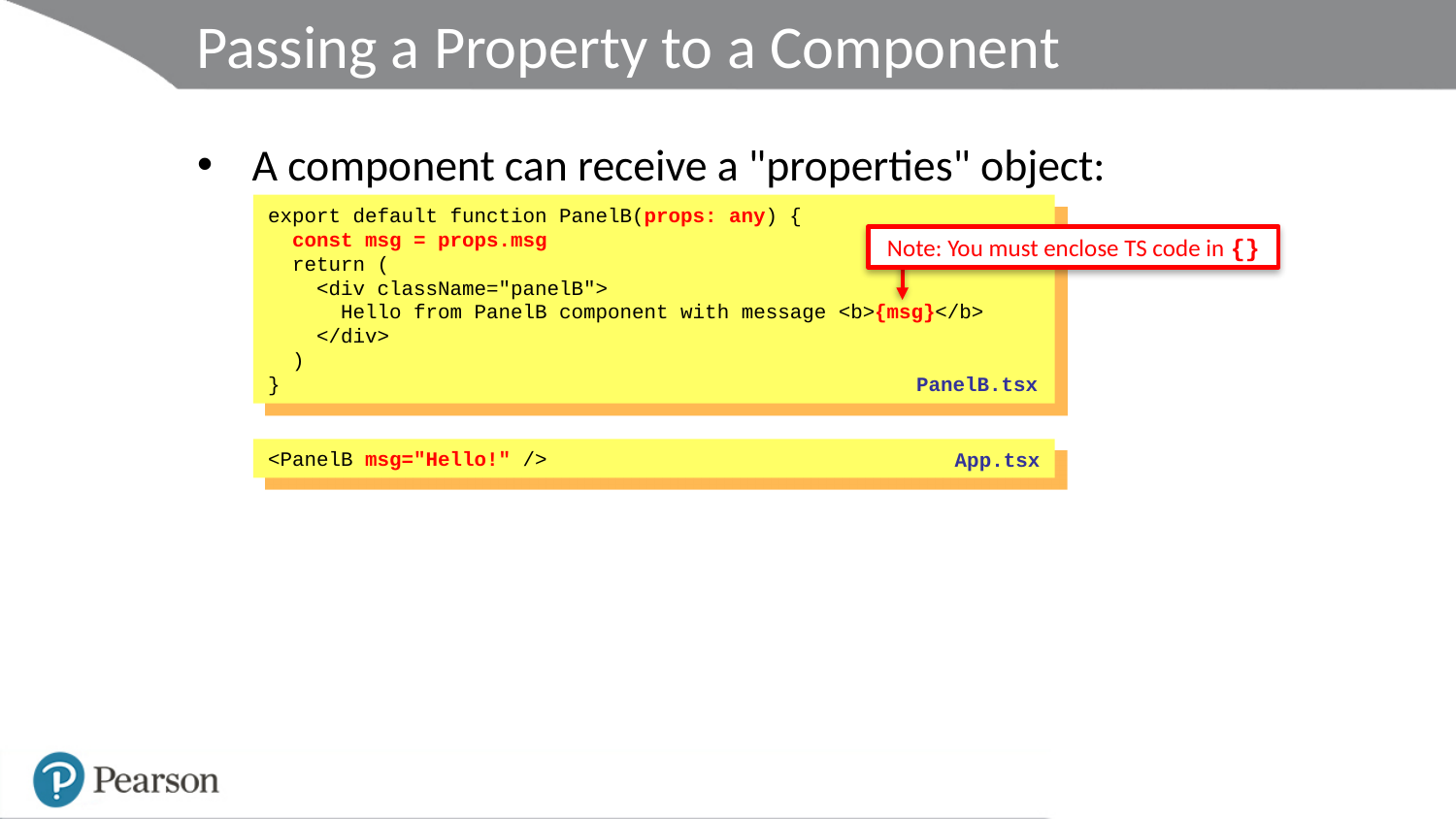

# Passing a Property to a Component
A component can receive a "properties" object:

export default function PanelB(props: any) {
  const msg = props.msg
  return (
    <div className="panelB">
      Hello from PanelB component with message <b>{msg}</b>
    </div>
  )
}
Note: You must enclose TS code in {}
PanelB.tsx
<PanelB msg="Hello!" />
App.tsx